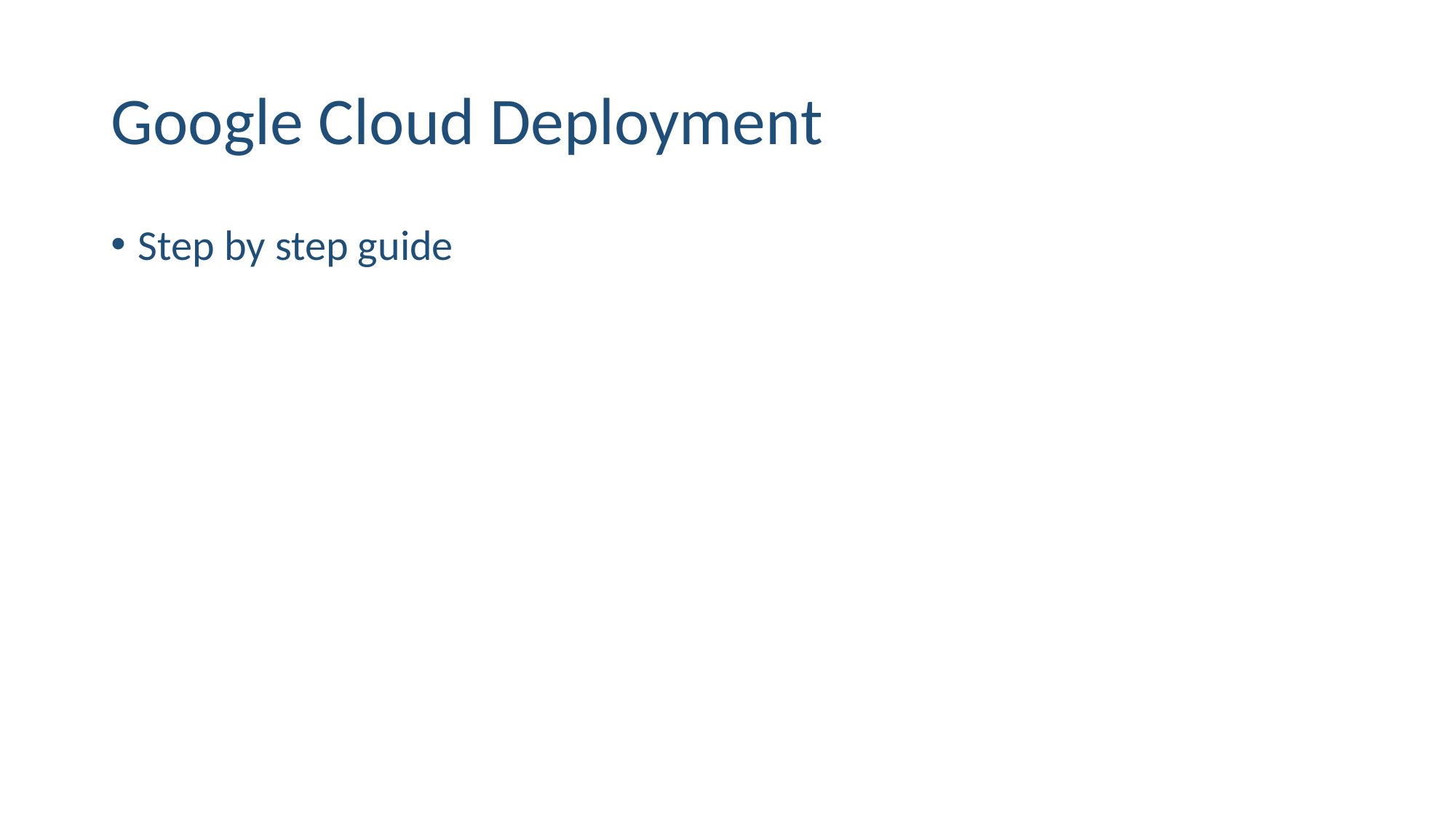

# Google Cloud Deployment
Step by step guide